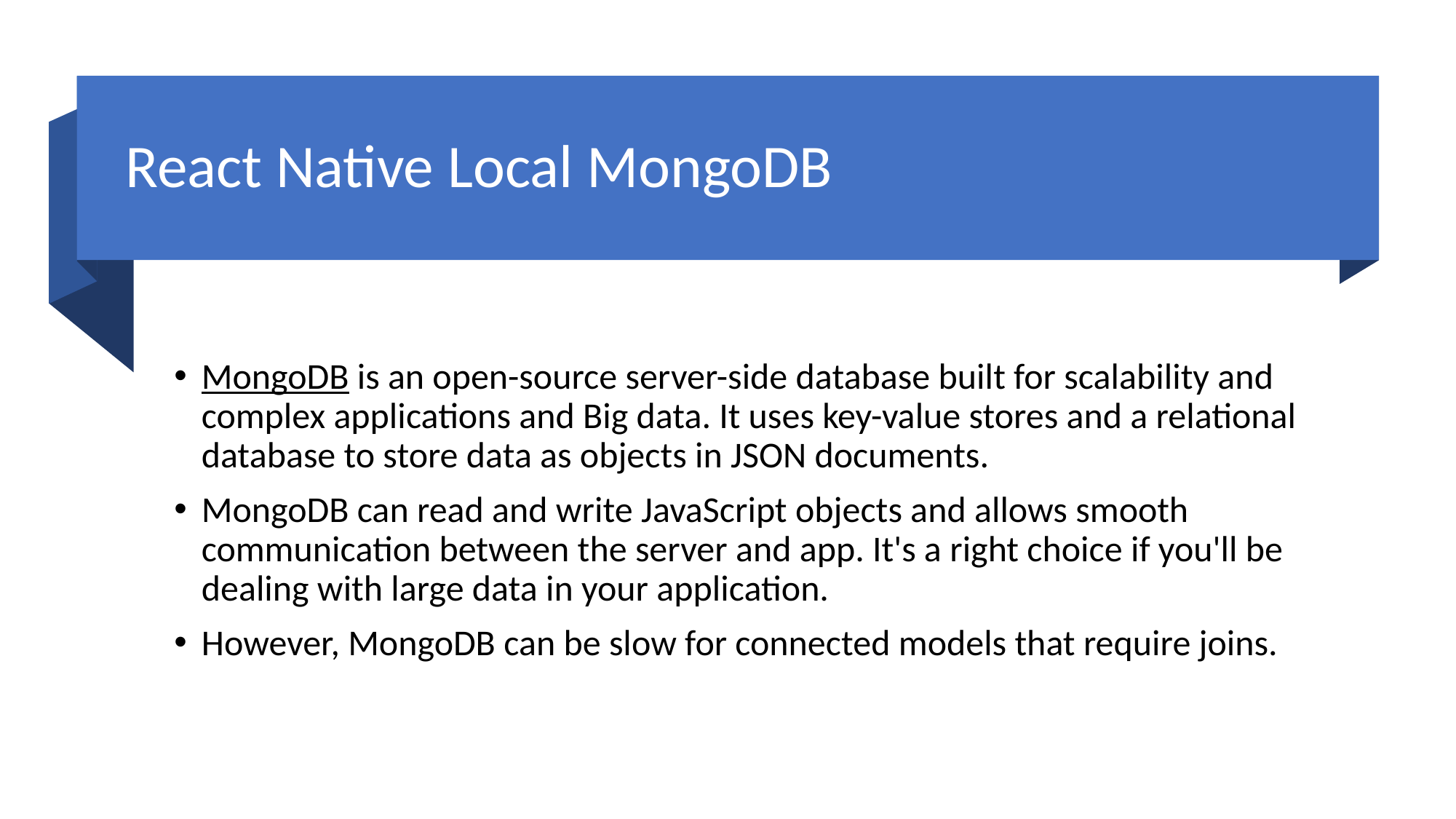

# React Native Local MongoDB

MongoDB is an open-source server-side database built for scalability and complex applications and Big data. It uses key-value stores and a relational database to store data as objects in JSON documents.
MongoDB can read and write JavaScript objects and allows smooth communication between the server and app. It's a right choice if you'll be dealing with large data in your application.
However, MongoDB can be slow for connected models that require joins.